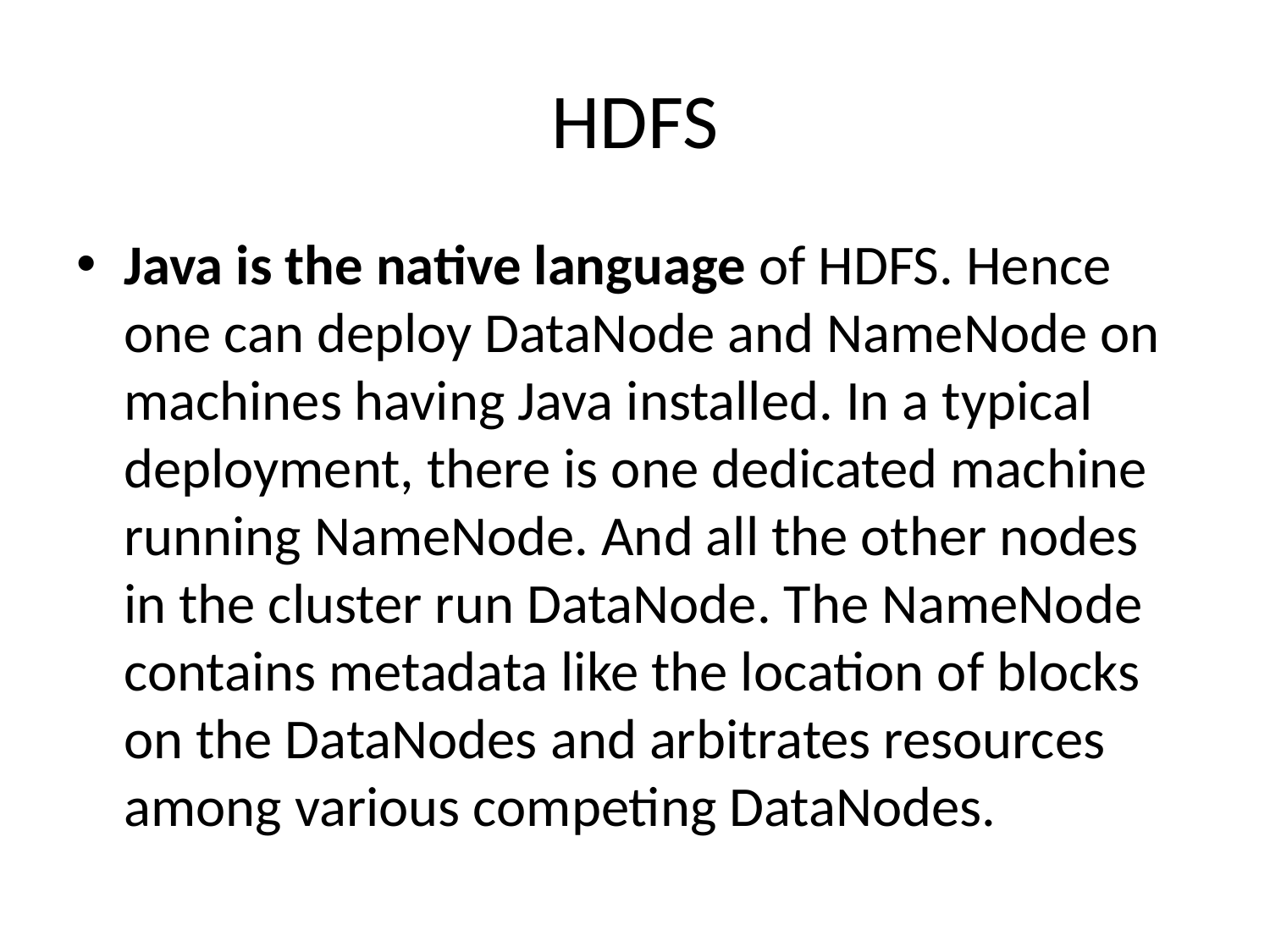

# HDFS
Java is the native language of HDFS. Hence one can deploy DataNode and NameNode on machines having Java installed. In a typical deployment, there is one dedicated machine running NameNode. And all the other nodes in the cluster run DataNode. The NameNode contains metadata like the location of blocks on the DataNodes and arbitrates resources among various competing DataNodes.